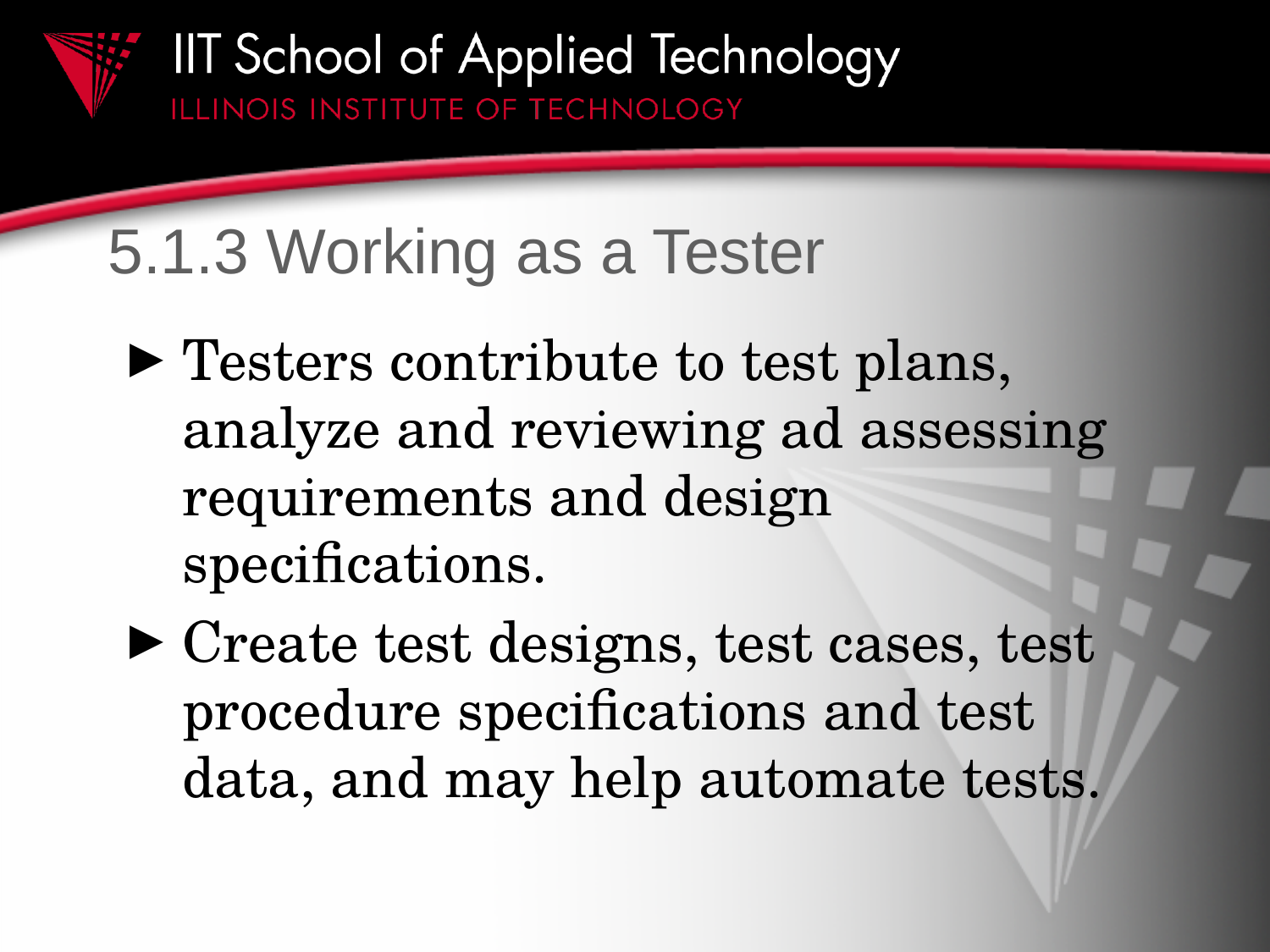

# 5.1.3 Working as a Tester
Testers contribute to test plans, analyze and reviewing ad assessing requirements and design specifications.
Create test designs, test cases, test procedure specifications and test data, and may help automate tests.